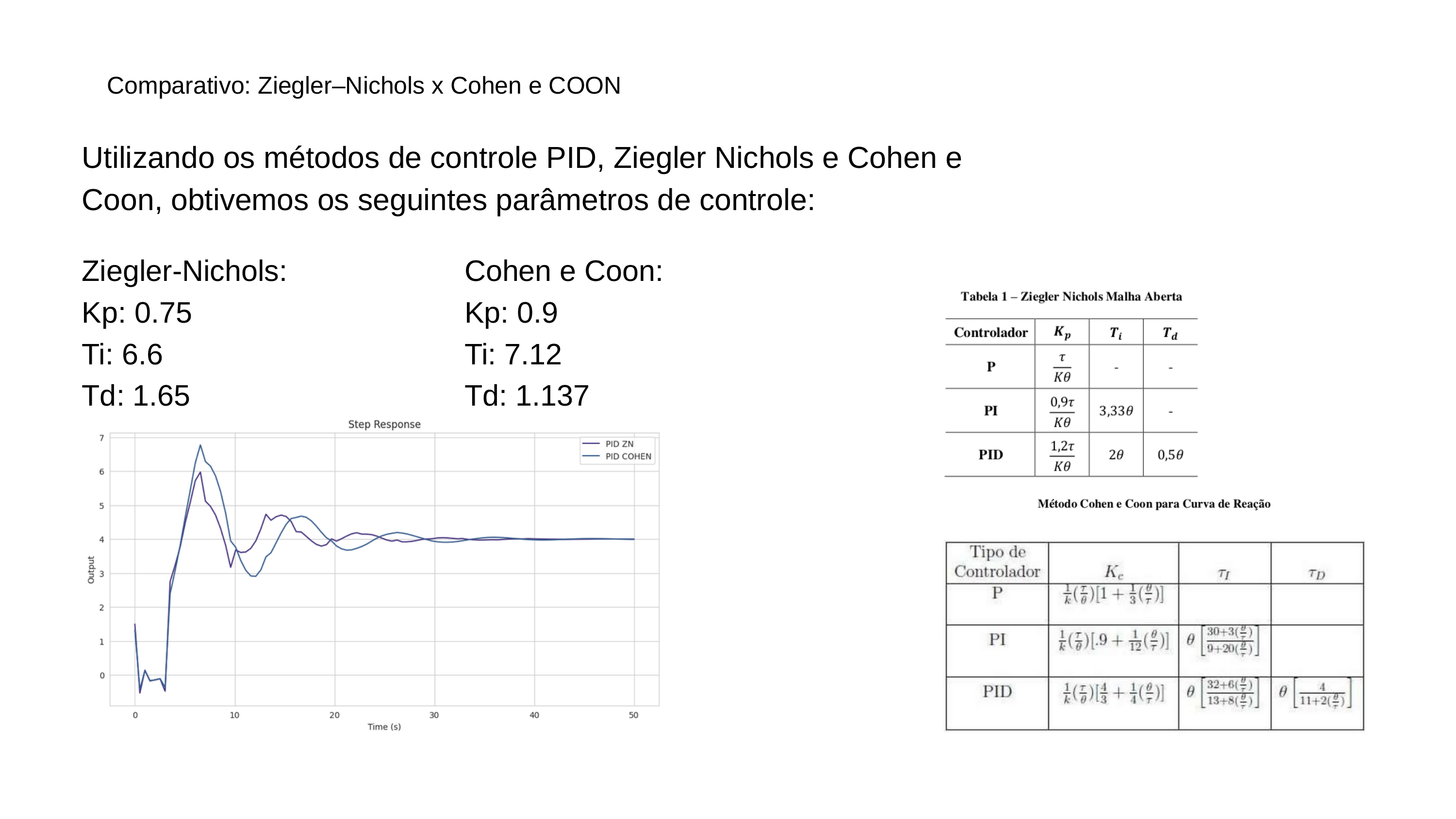

Comparativo: Ziegler–Nichols x Cohen e COON
Utilizando os métodos de controle PID, Ziegler Nichols e Cohen e Coon, obtivemos os seguintes parâmetros de controle:
Ziegler-Nichols:
Kp: 0.75
Ti: 6.6
Td: 1.65
Cohen e Coon:
Kp: 0.9
Ti: 7.12
Td: 1.137